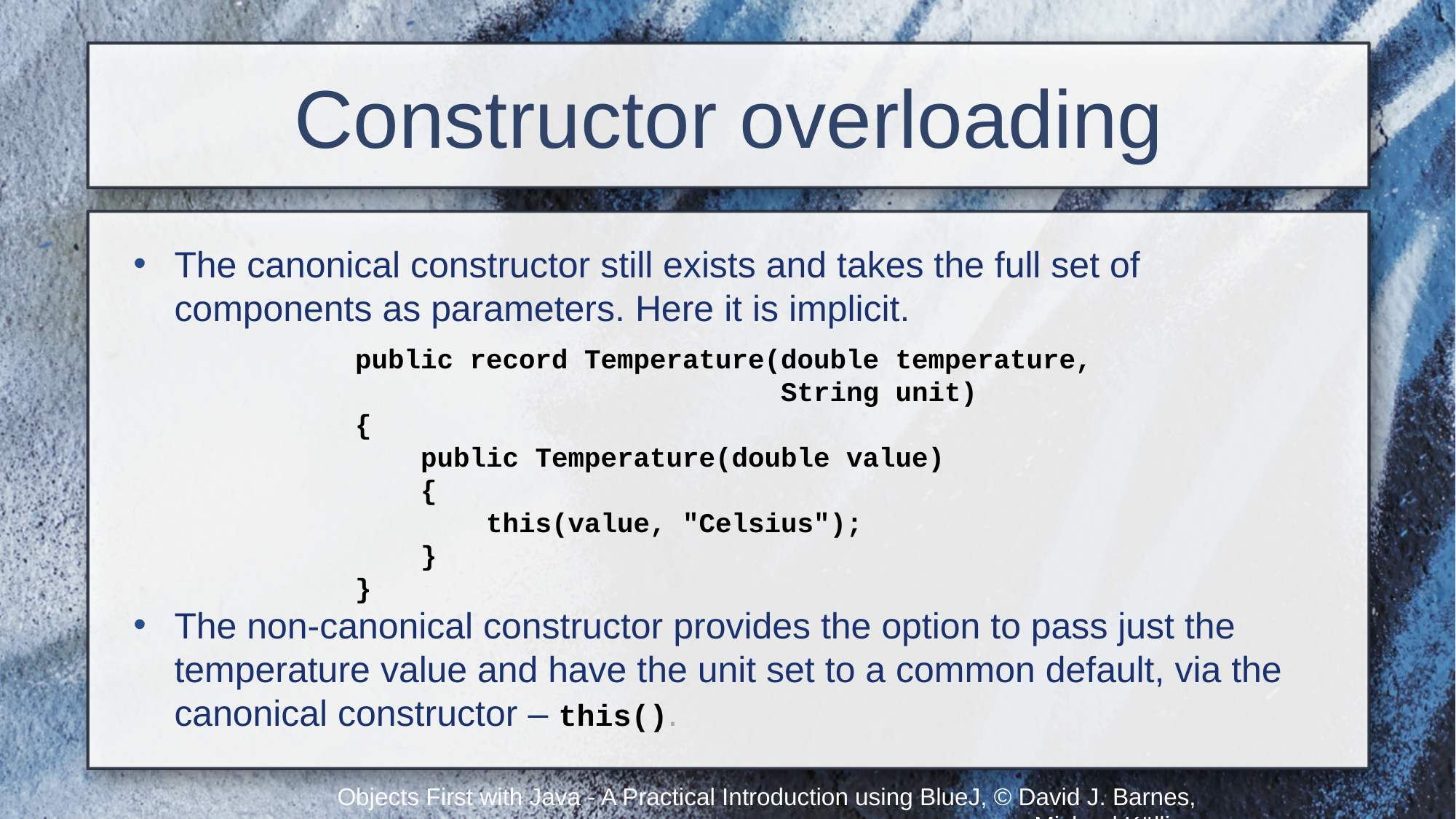

# Constructor overloading
The canonical constructor still exists and takes the full set of components as parameters. Here it is implicit.
The non-canonical constructor provides the option to pass just the temperature value and have the unit set to a common default, via the canonical constructor – this().
public record Temperature(double temperature,
                          String unit)
{
    public Temperature(double value)
    {
        this(value, "Celsius");
    }
}